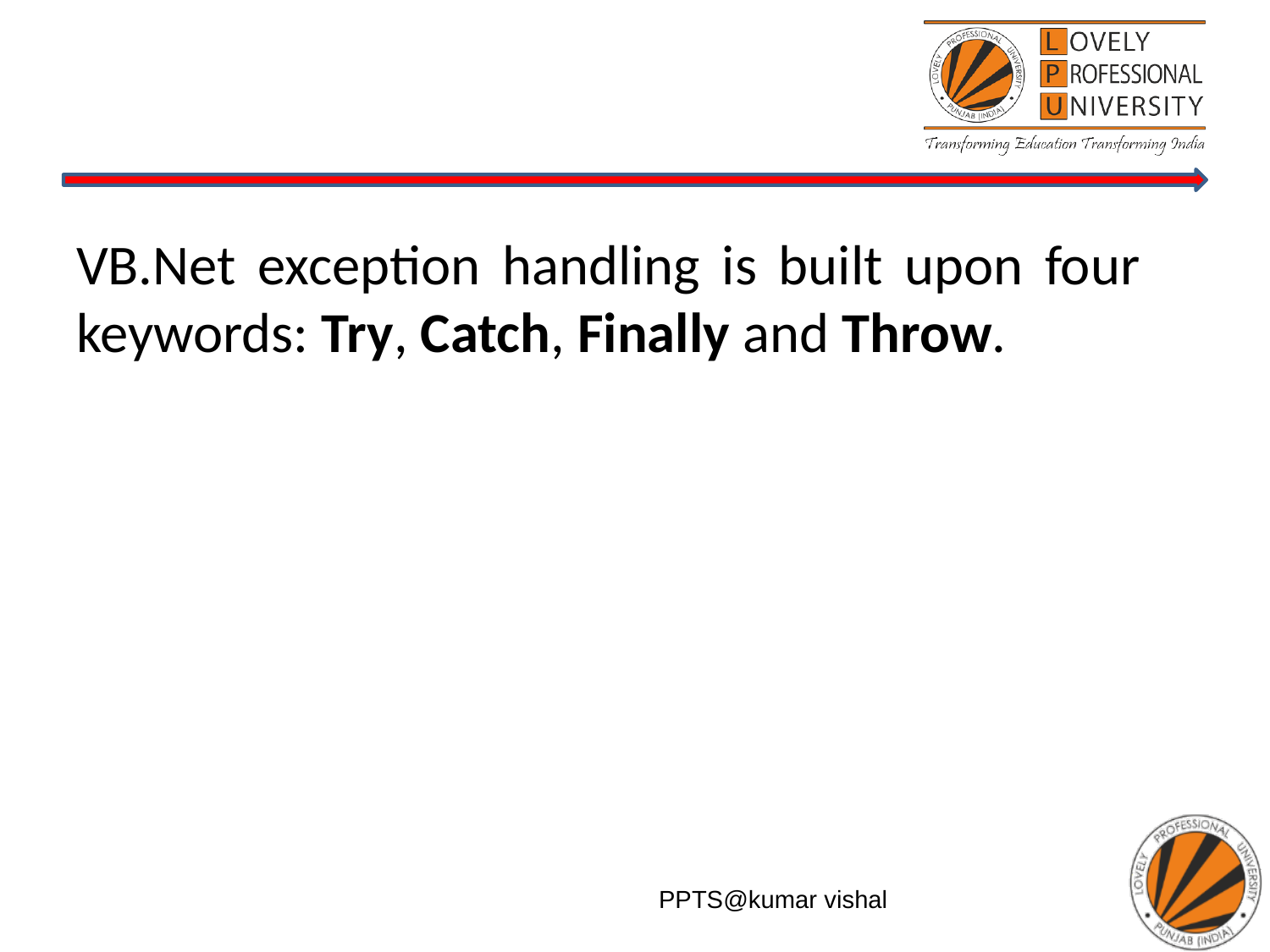

VB.Net exception handling is built upon four keywords: Try, Catch, Finally and Throw.